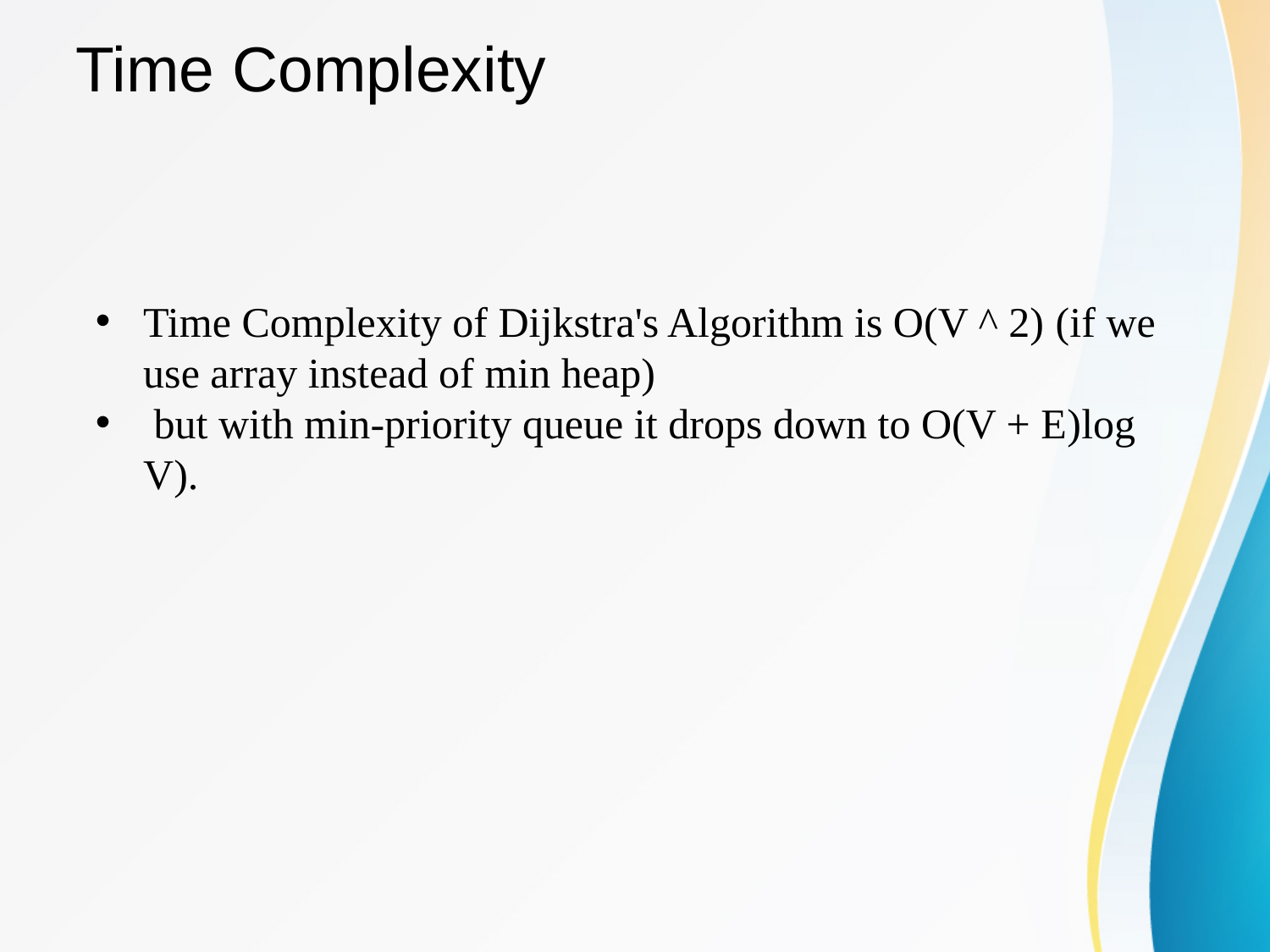

# Time Complexity
Time Complexity of Dijkstra's Algorithm is O(V ^ 2) (if we use array instead of min heap)
 but with min-priority queue it drops down to O(V + E)log V).